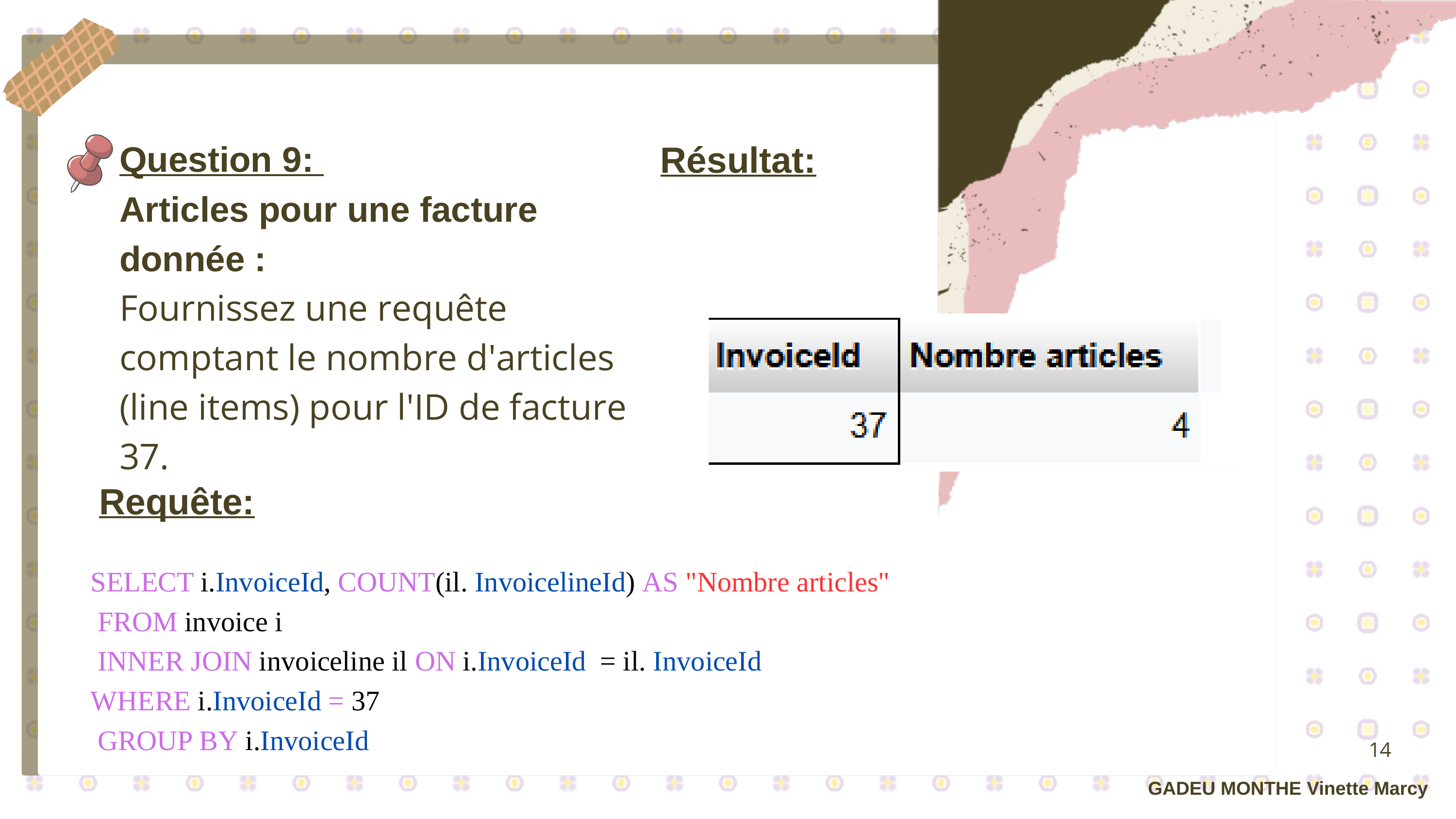

Résultat:
Question 9:
Articles pour une facture donnée :
Fournissez une requête
comptant le nombre d'articles (line items) pour l'ID de facture 37.

Requête:
SELECT i.InvoiceId, COUNT(il. InvoicelineId) AS "Nombre articles"
 FROM invoice i
 INNER JOIN invoiceline il ON i.InvoiceId  = il. InvoiceId
WHERE i.InvoiceId = 37
 GROUP BY i.InvoiceId

14
GADEU MONTHE Vinette Marcy